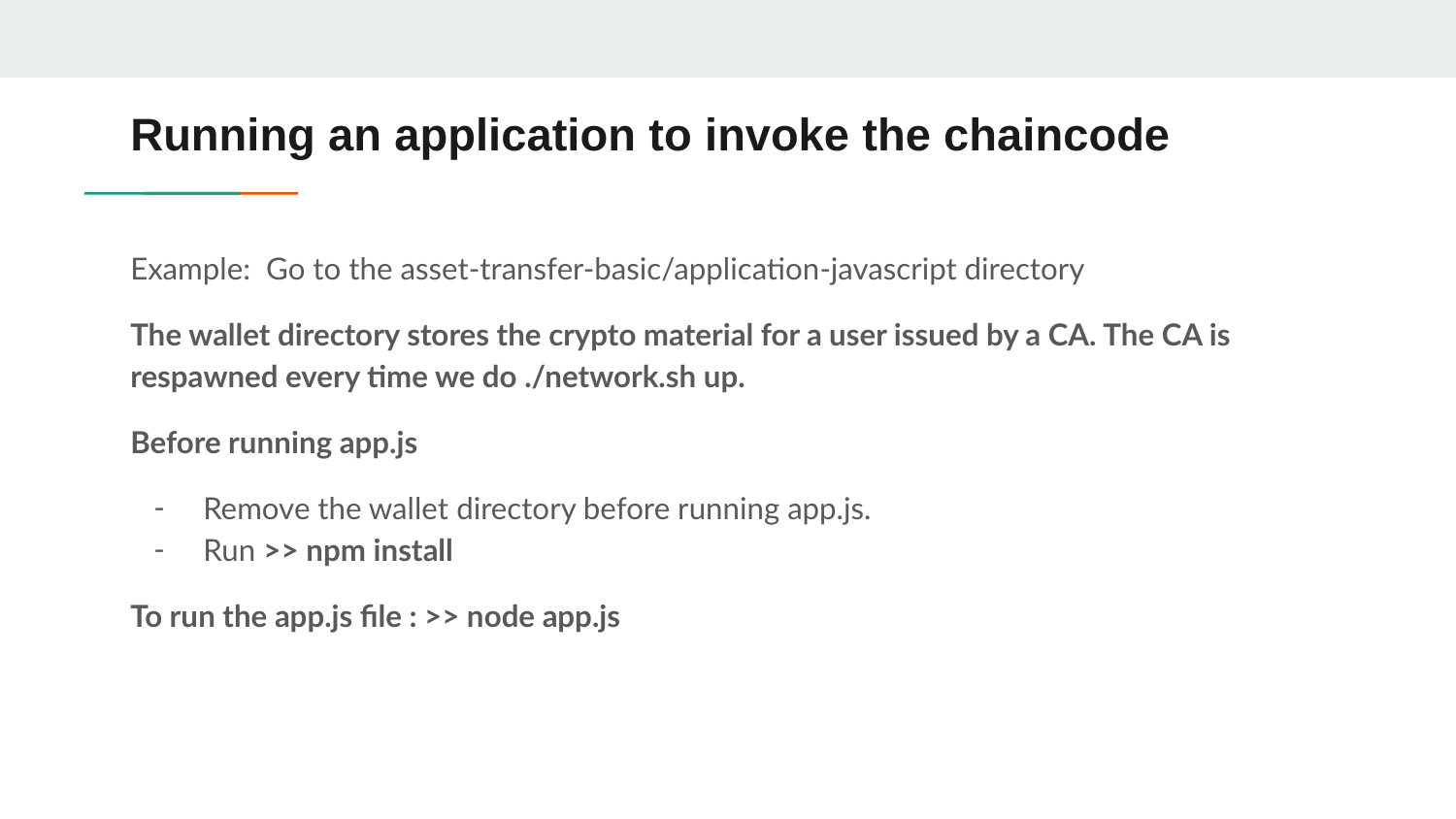

# Running an application to invoke the chaincode
Example:  Go to the asset-transfer-basic/application-javascript directory
The wallet directory stores the crypto material for a user issued by a CA. The CA is respawned every time we do ./network.sh up.
Before running app.js
Remove the wallet directory before running app.js.
Run >> npm install
To run the app.js file : >> node app.js